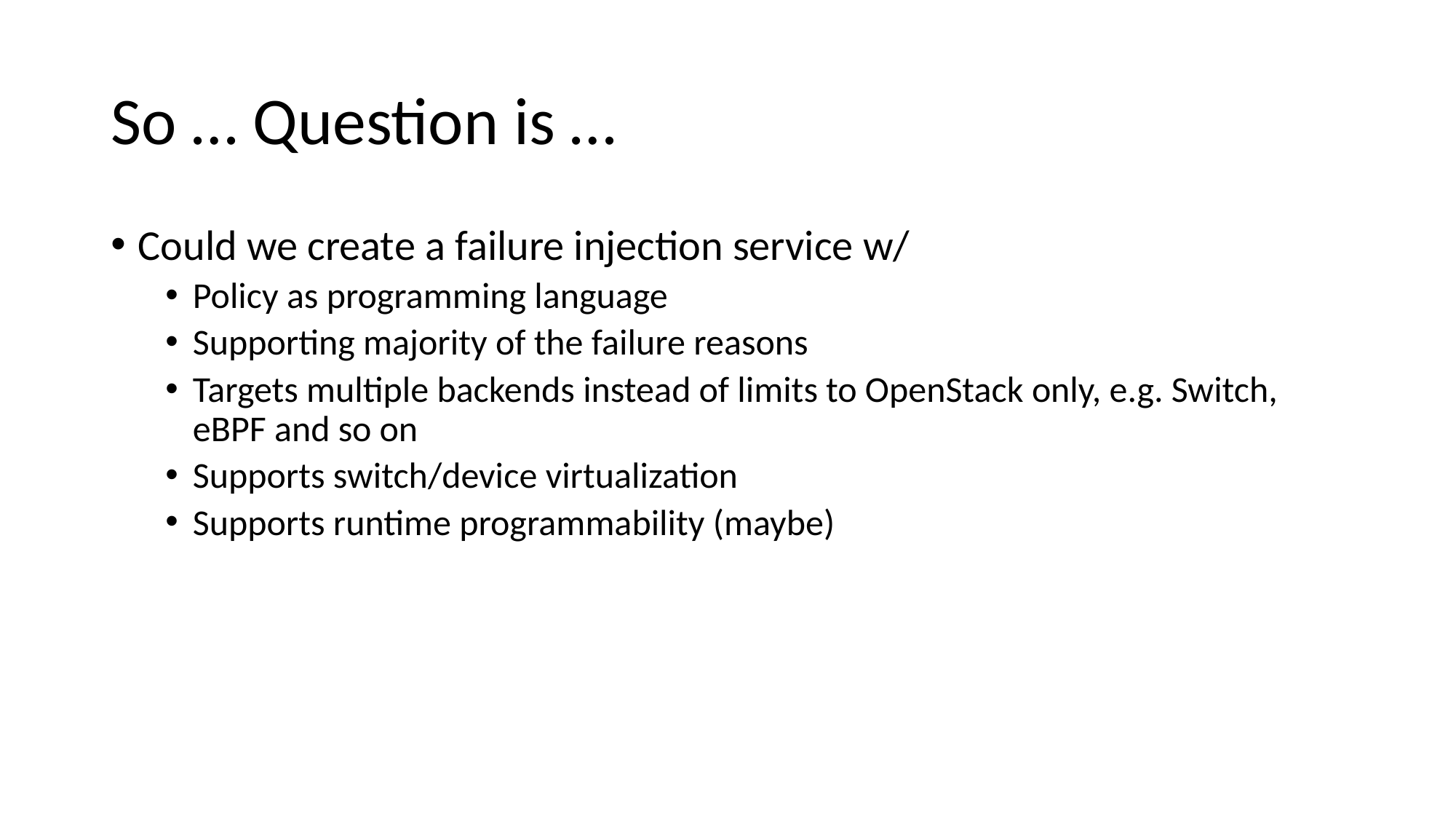

# So … Question is …
Could we create a failure injection service w/
Policy as programming language
Supporting majority of the failure reasons
Targets multiple backends instead of limits to OpenStack only, e.g. Switch, eBPF and so on
Supports switch/device virtualization
Supports runtime programmability (maybe)